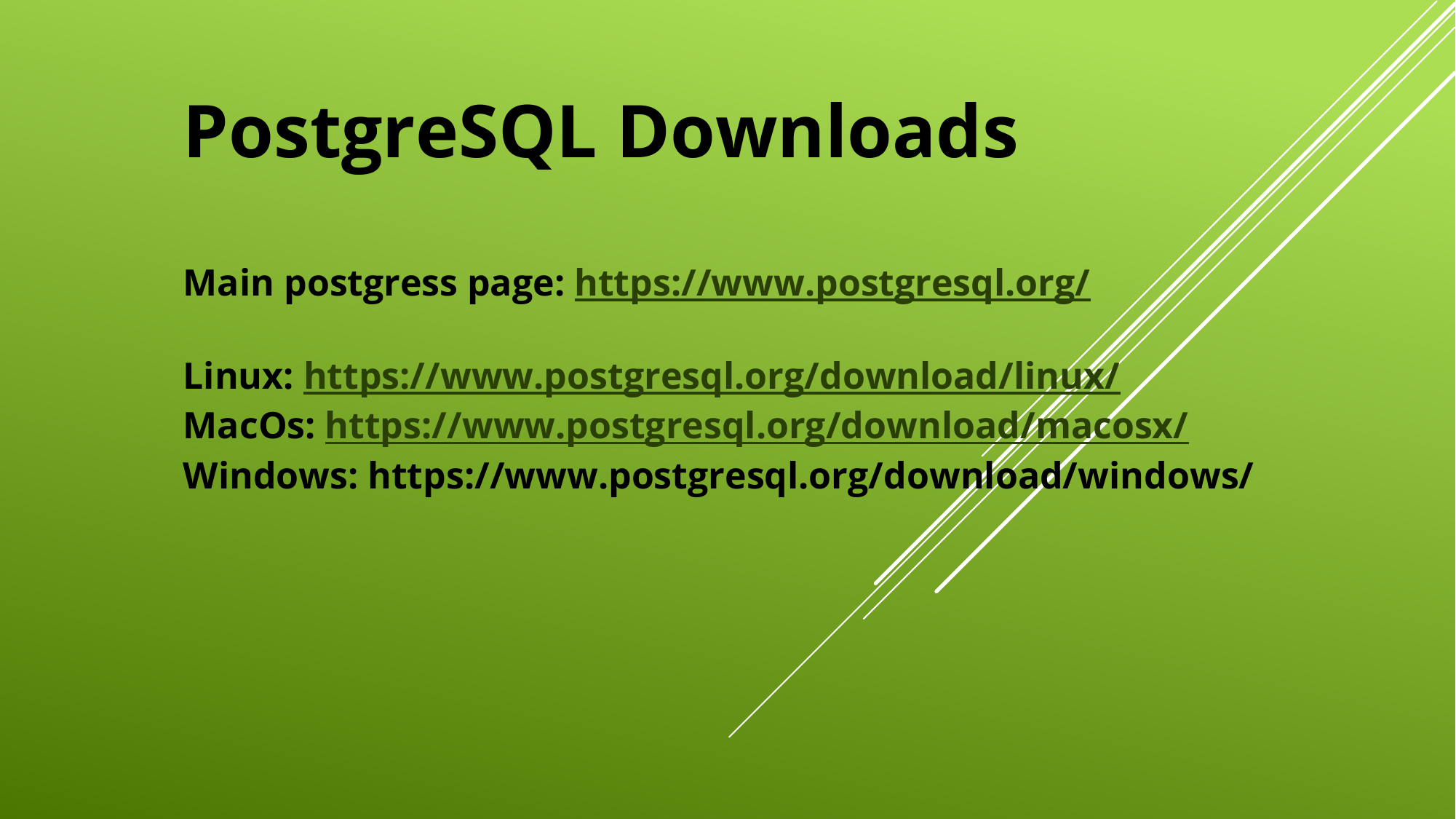

PostgreSQL Downloads

Main postgress page: https://www.postgresql.org/

Linux: https://www.postgresql.org/download/linux/
MacOs: https://www.postgresql.org/download/macosx/
Windows: https://www.postgresql.org/download/windows/